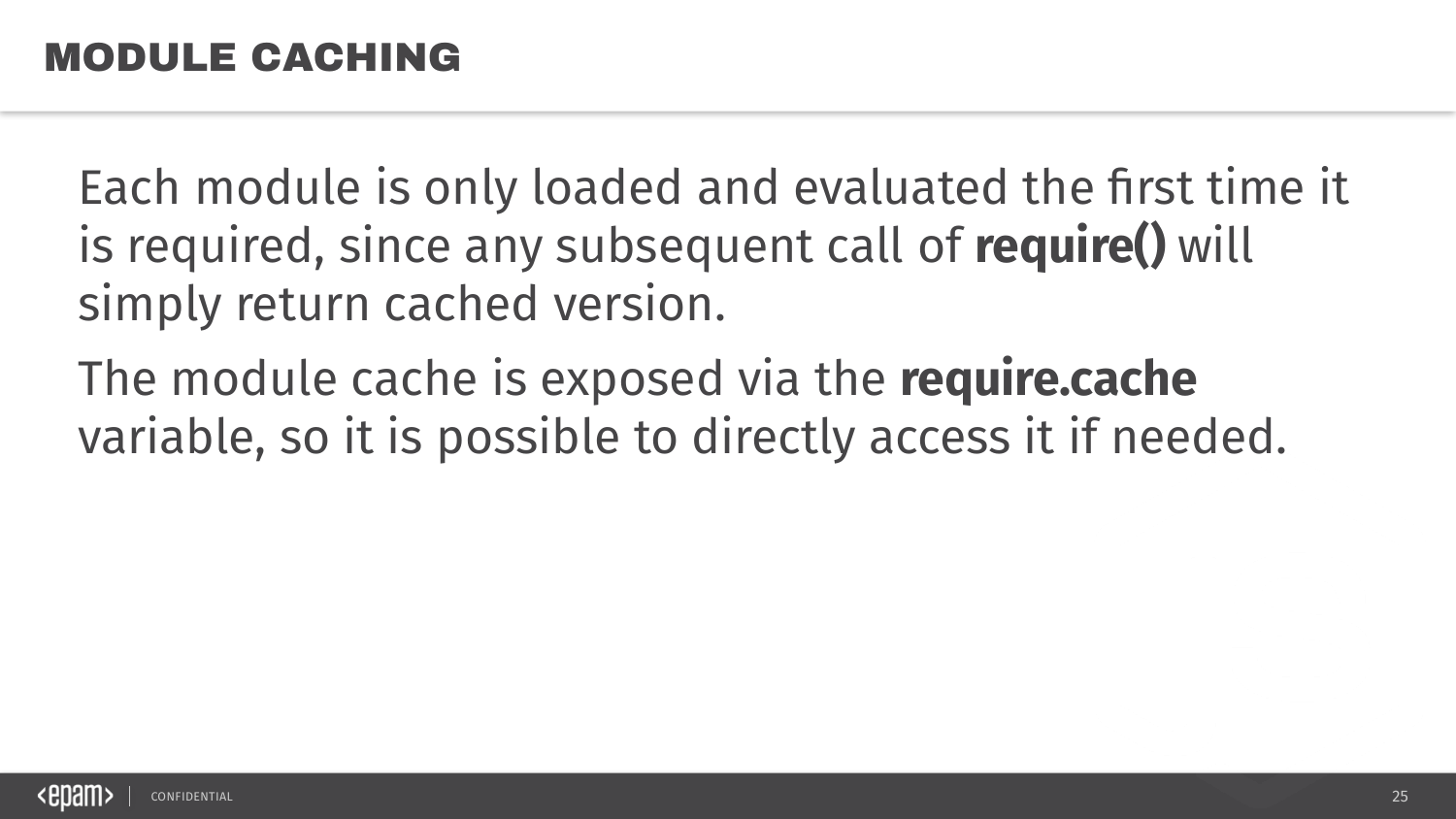

MODULE CACHING
Each module is only loaded and evaluated the first time it is required, since any subsequent call of require() will simply return cached version.
The module cache is exposed via the require.cache variable, so it is possible to directly access it if needed.